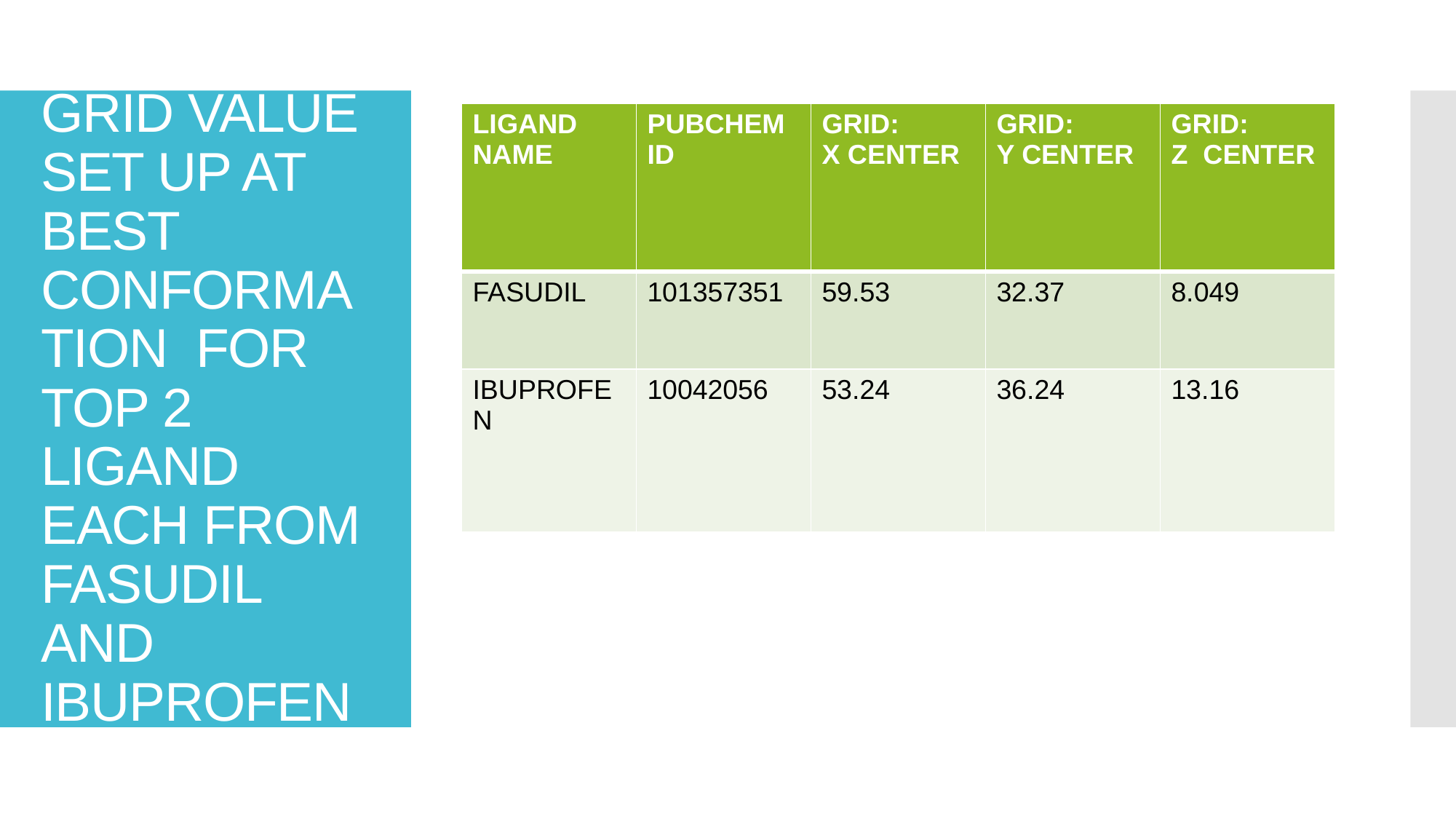

| LIGAND NAME | PUBCHEM ID | GRID: X CENTER | GRID: Y CENTER | GRID: Z CENTER |
| --- | --- | --- | --- | --- |
| FASUDIL | 101357351 | 59.53 | 32.37 | 8.049 |
| IBUPROFEN | 10042056 | 53.24 | 36.24 | 13.16 |
# GRID VALUE SET UP AT BEST CONFORMATION  FOR TOP 2 LIGAND EACH FROM FASUDIL AND IBUPROFEN